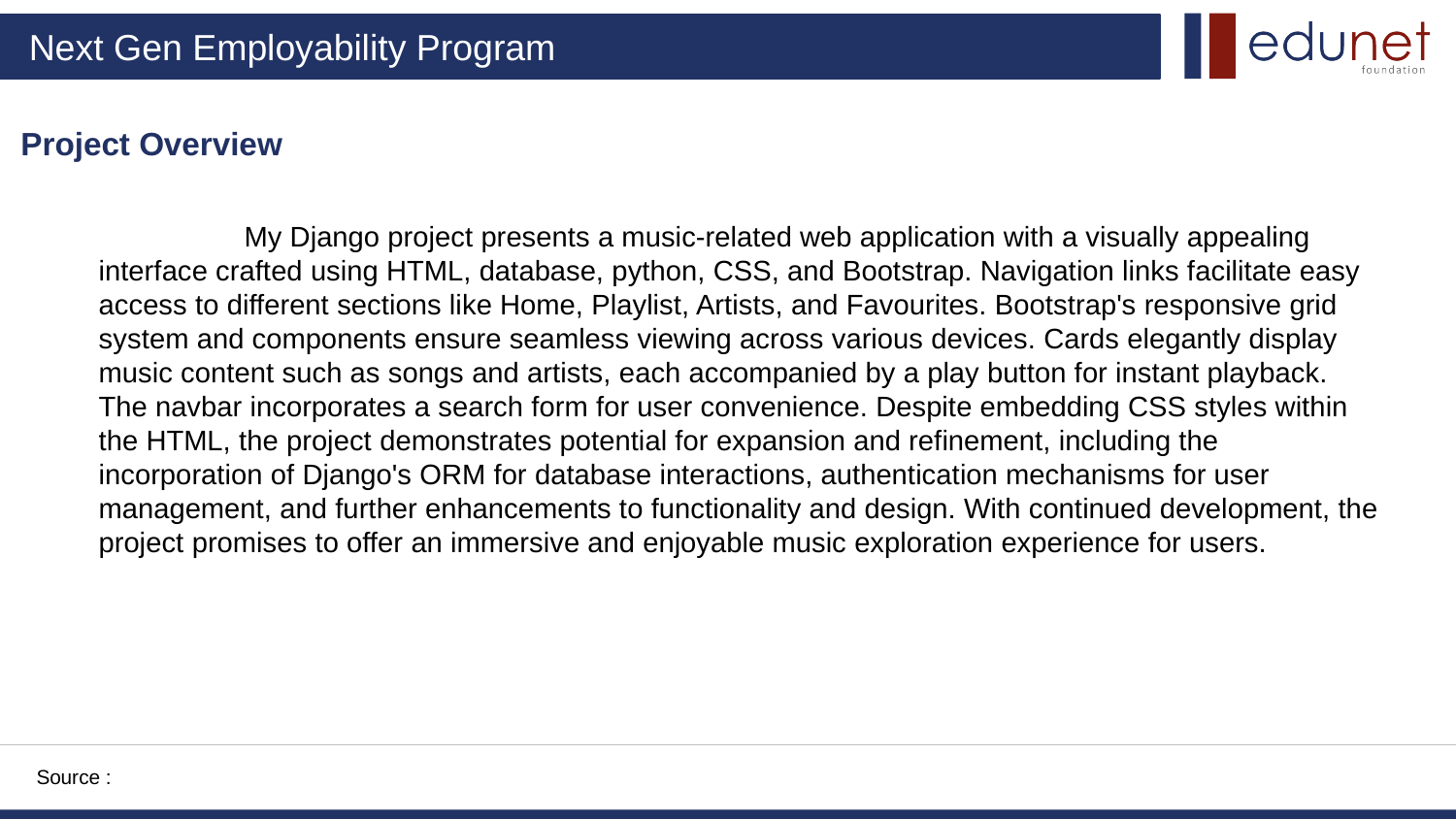

# Project Overview
	My Django project presents a music-related web application with a visually appealing interface crafted using HTML, database, python, CSS, and Bootstrap. Navigation links facilitate easy access to different sections like Home, Playlist, Artists, and Favourites. Bootstrap's responsive grid system and components ensure seamless viewing across various devices. Cards elegantly display music content such as songs and artists, each accompanied by a play button for instant playback. The navbar incorporates a search form for user convenience. Despite embedding CSS styles within the HTML, the project demonstrates potential for expansion and refinement, including the incorporation of Django's ORM for database interactions, authentication mechanisms for user management, and further enhancements to functionality and design. With continued development, the project promises to offer an immersive and enjoyable music exploration experience for users.
Source :